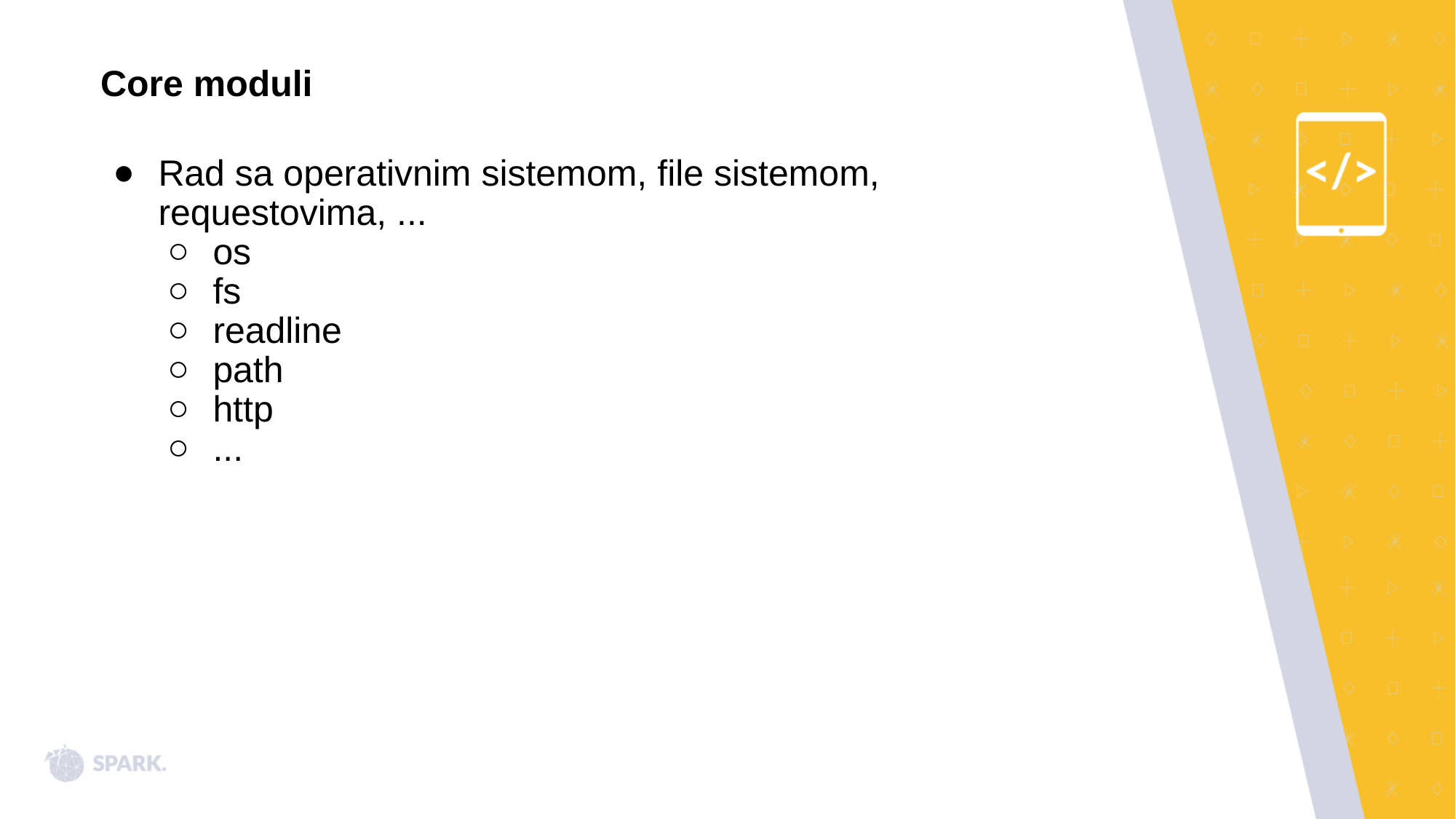

Core moduli
Rad sa operativnim sistemom, file sistemom, requestovima, ...
os
fs
readline
path
http
...